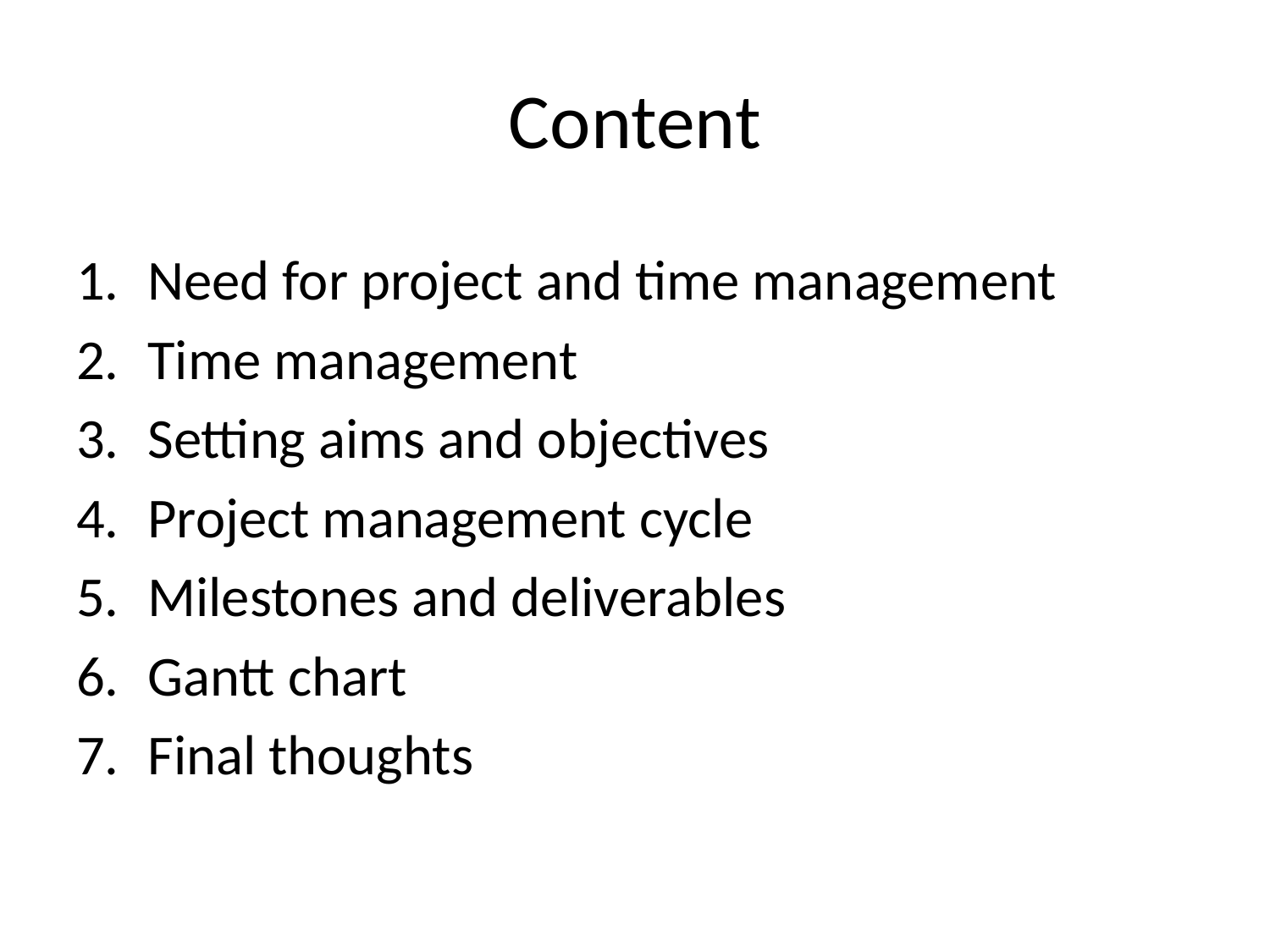

# Content
Need for project and time management
Time management
Setting aims and objectives
Project management cycle
Milestones and deliverables
Gantt chart
Final thoughts